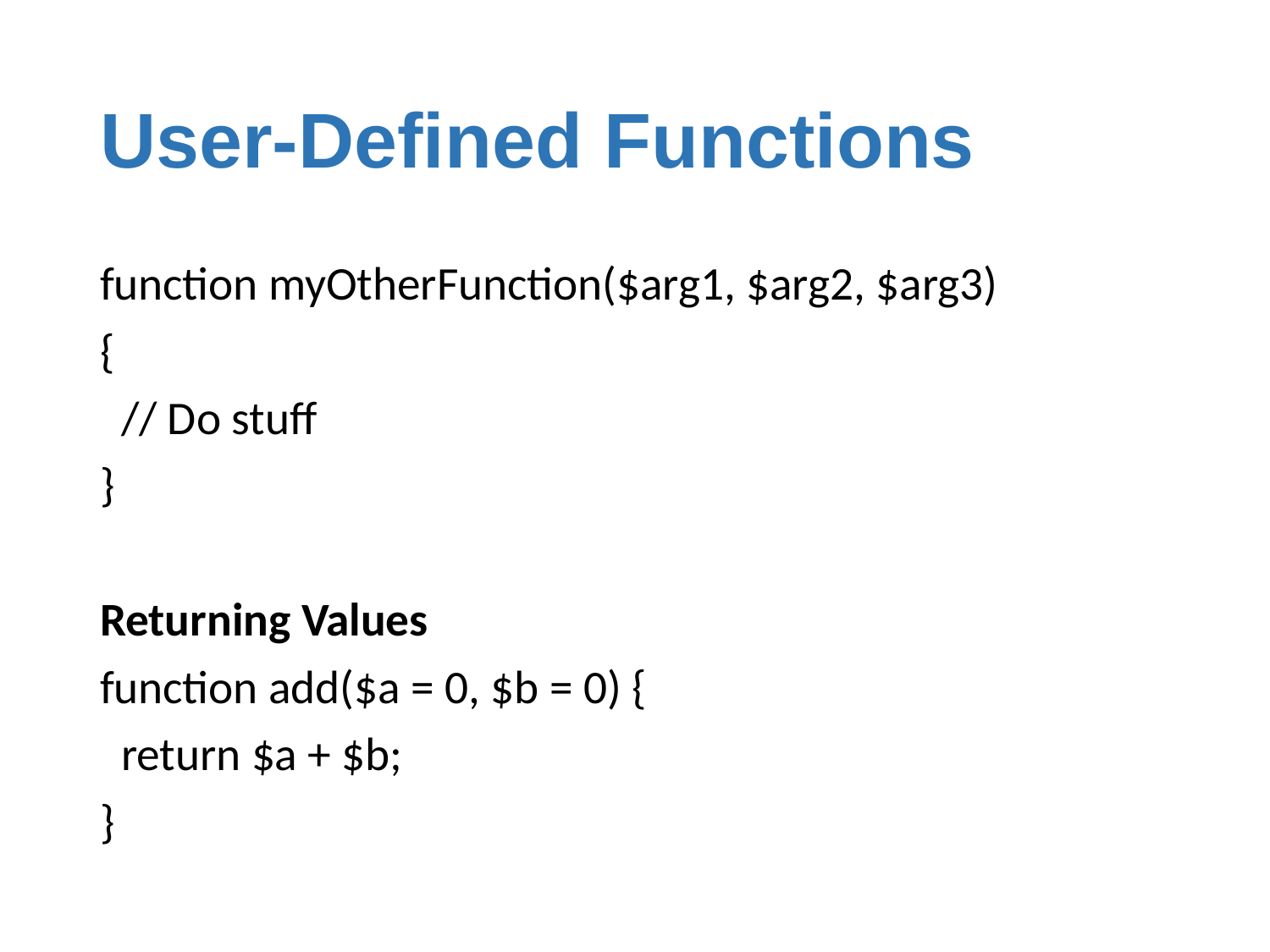

# User-Defined Functions
function myOtherFunction($arg1, $arg2, $arg3)
{
  // Do stuff
}

Returning Values
function add($a = 0, $b = 0) {
  return $a + $b;
}